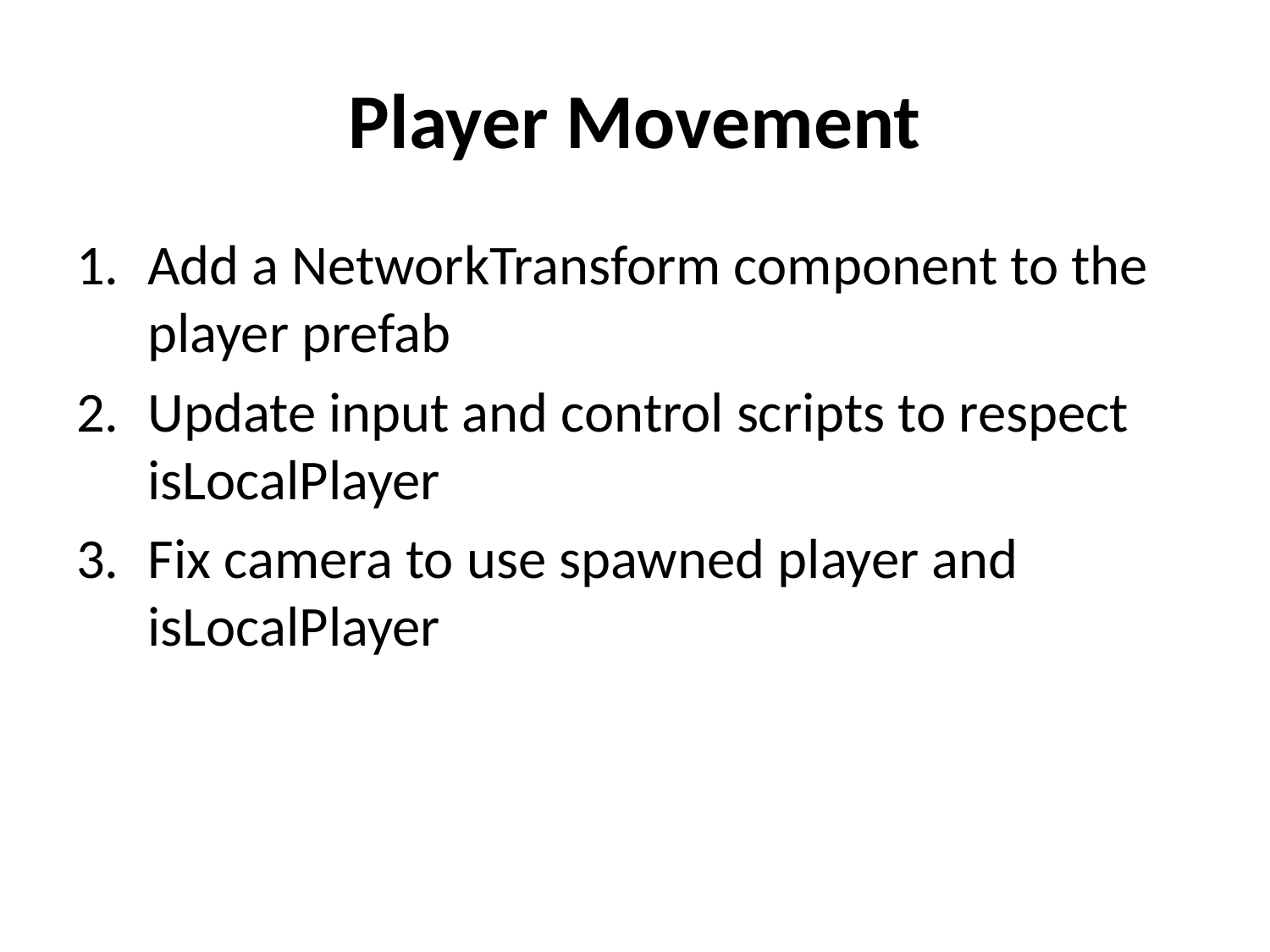

# Player Movement
Add a NetworkTransform component to the player prefab
Update input and control scripts to respect isLocalPlayer
Fix camera to use spawned player and isLocalPlayer